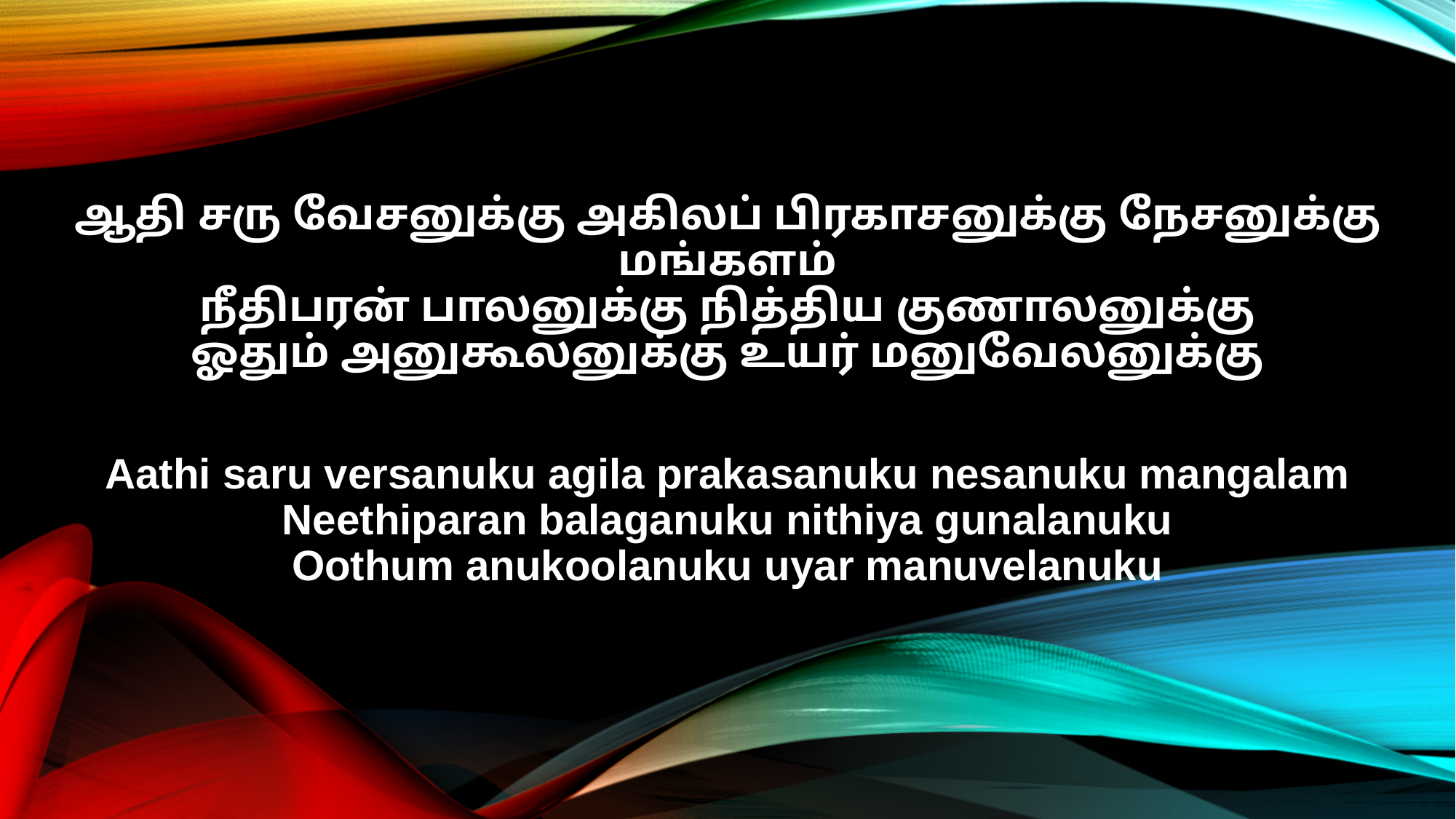

ஆதி சரு வேசனுக்கு அகிலப் பிரகாசனுக்கு நேசனுக்கு மங்களம்
நீதிபரன் பாலனுக்கு நித்திய குணாலனுக்கு
ஓதும் அனுகூலனுக்கு உயர் மனுவேலனுக்கு

Aathi saru versanuku agila prakasanuku nesanuku mangalam
Neethiparan balaganuku nithiya gunalanuku
Oothum anukoolanuku uyar manuvelanuku